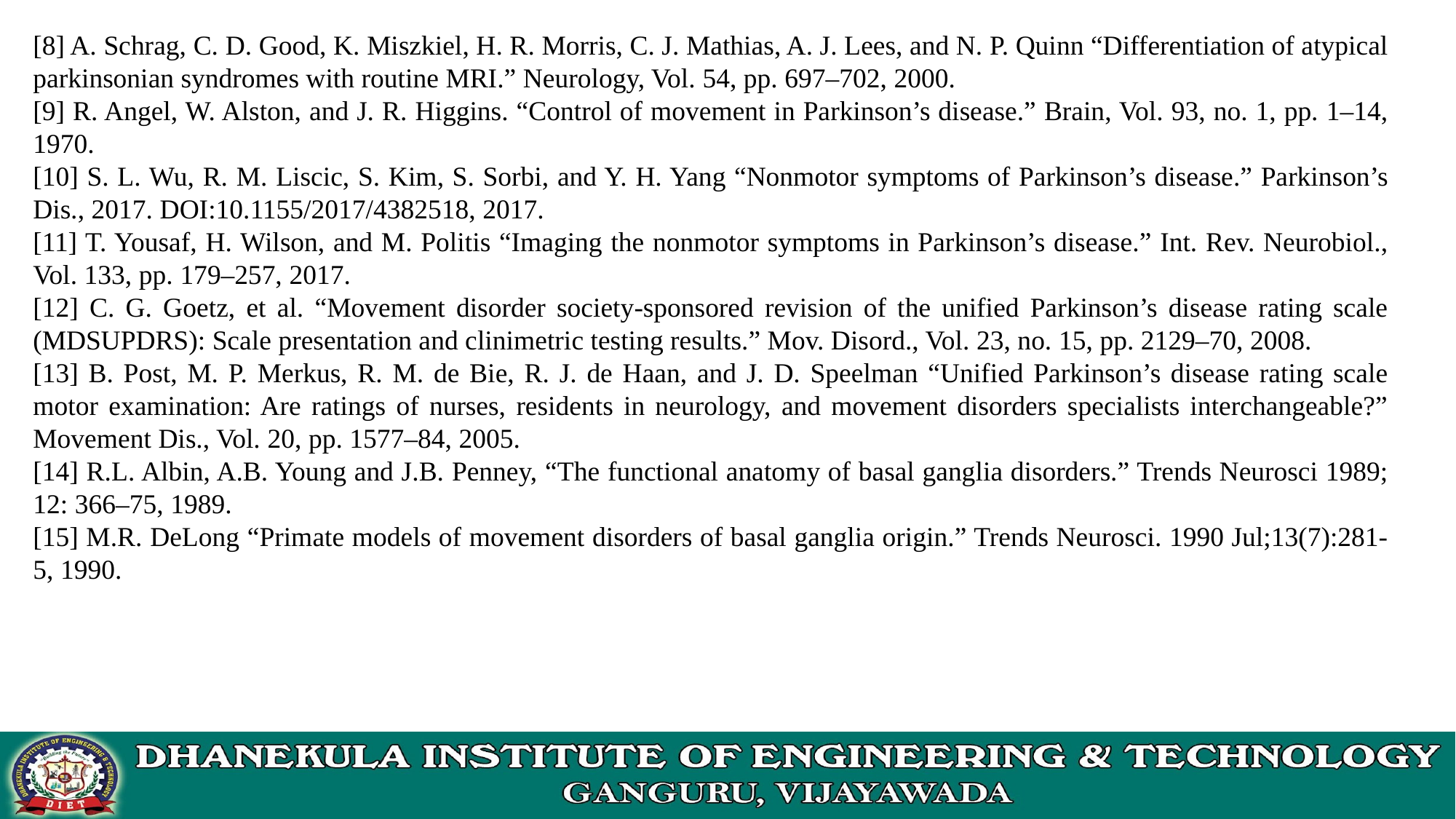

[8] A. Schrag, C. D. Good, K. Miszkiel, H. R. Morris, C. J. Mathias, A. J. Lees, and N. P. Quinn “Differentiation of atypical parkinsonian syndromes with routine MRI.” Neurology, Vol. 54, pp. 697–702, 2000.
[9] R. Angel, W. Alston, and J. R. Higgins. “Control of movement in Parkinson’s disease.” Brain, Vol. 93, no. 1, pp. 1–14, 1970.
[10] S. L. Wu, R. M. Liscic, S. Kim, S. Sorbi, and Y. H. Yang “Nonmotor symptoms of Parkinson’s disease.” Parkinson’s Dis., 2017. DOI:10.1155/2017/4382518, 2017.
[11] T. Yousaf, H. Wilson, and M. Politis “Imaging the nonmotor symptoms in Parkinson’s disease.” Int. Rev. Neurobiol., Vol. 133, pp. 179–257, 2017.
[12] C. G. Goetz, et al. “Movement disorder society-sponsored revision of the unified Parkinson’s disease rating scale (MDSUPDRS): Scale presentation and clinimetric testing results.” Mov. Disord., Vol. 23, no. 15, pp. 2129–70, 2008.
[13] B. Post, M. P. Merkus, R. M. de Bie, R. J. de Haan, and J. D. Speelman “Unified Parkinson’s disease rating scale motor examination: Are ratings of nurses, residents in neurology, and movement disorders specialists interchangeable?” Movement Dis., Vol. 20, pp. 1577–84, 2005.
[14] R.L. Albin, A.B. Young and J.B. Penney, “The functional anatomy of basal ganglia disorders.” Trends Neurosci 1989; 12: 366–75, 1989.
[15] M.R. DeLong “Primate models of movement disorders of basal ganglia origin.” Trends Neurosci. 1990 Jul;13(7):281-5, 1990.